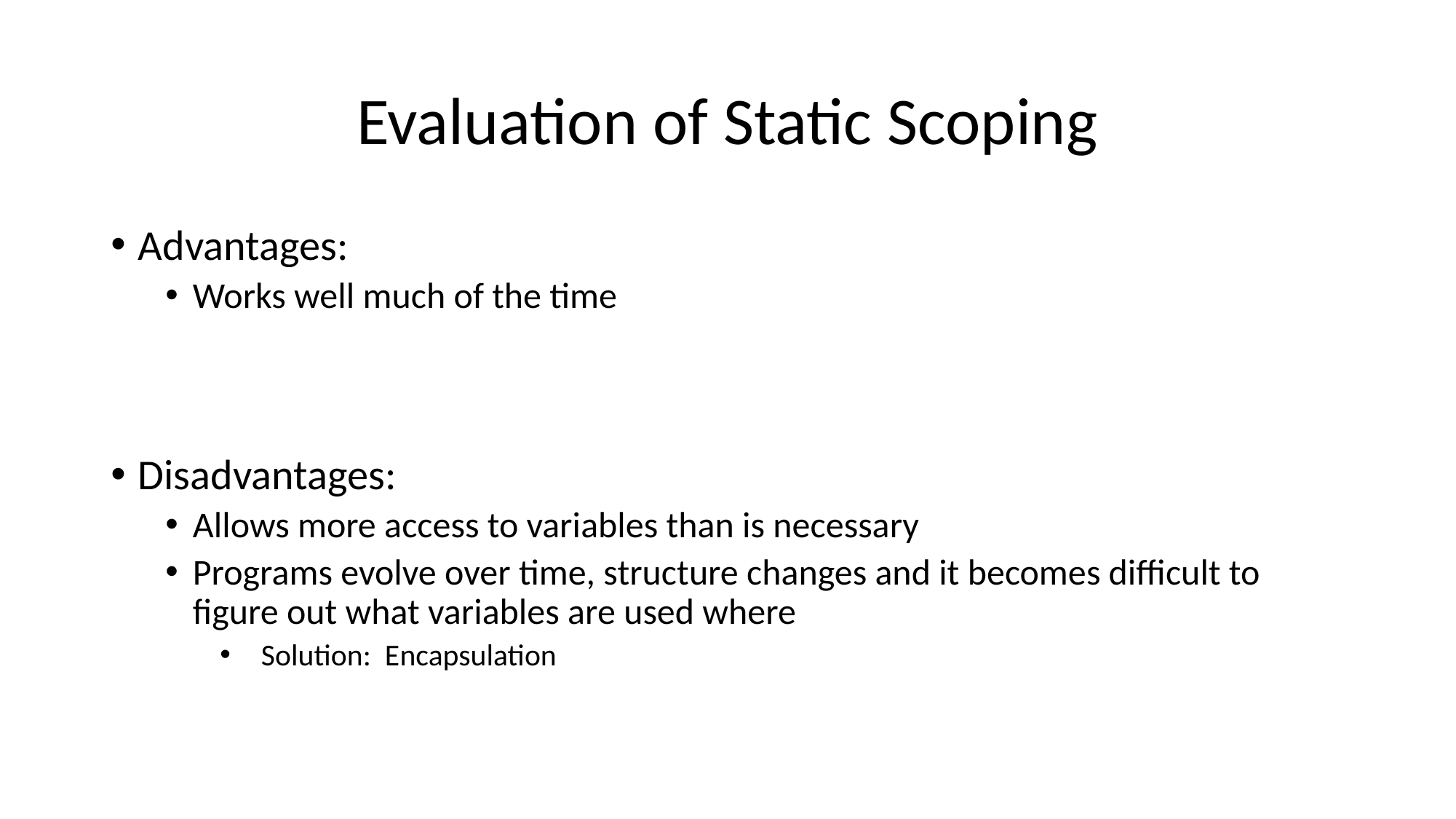

# Evaluation of Static Scoping
Advantages:
Works well much of the time

Disadvantages:
Allows more access to variables than is necessary
Programs evolve over time, structure changes and it becomes difficult to figure out what variables are used where
  Solution:  Encapsulation